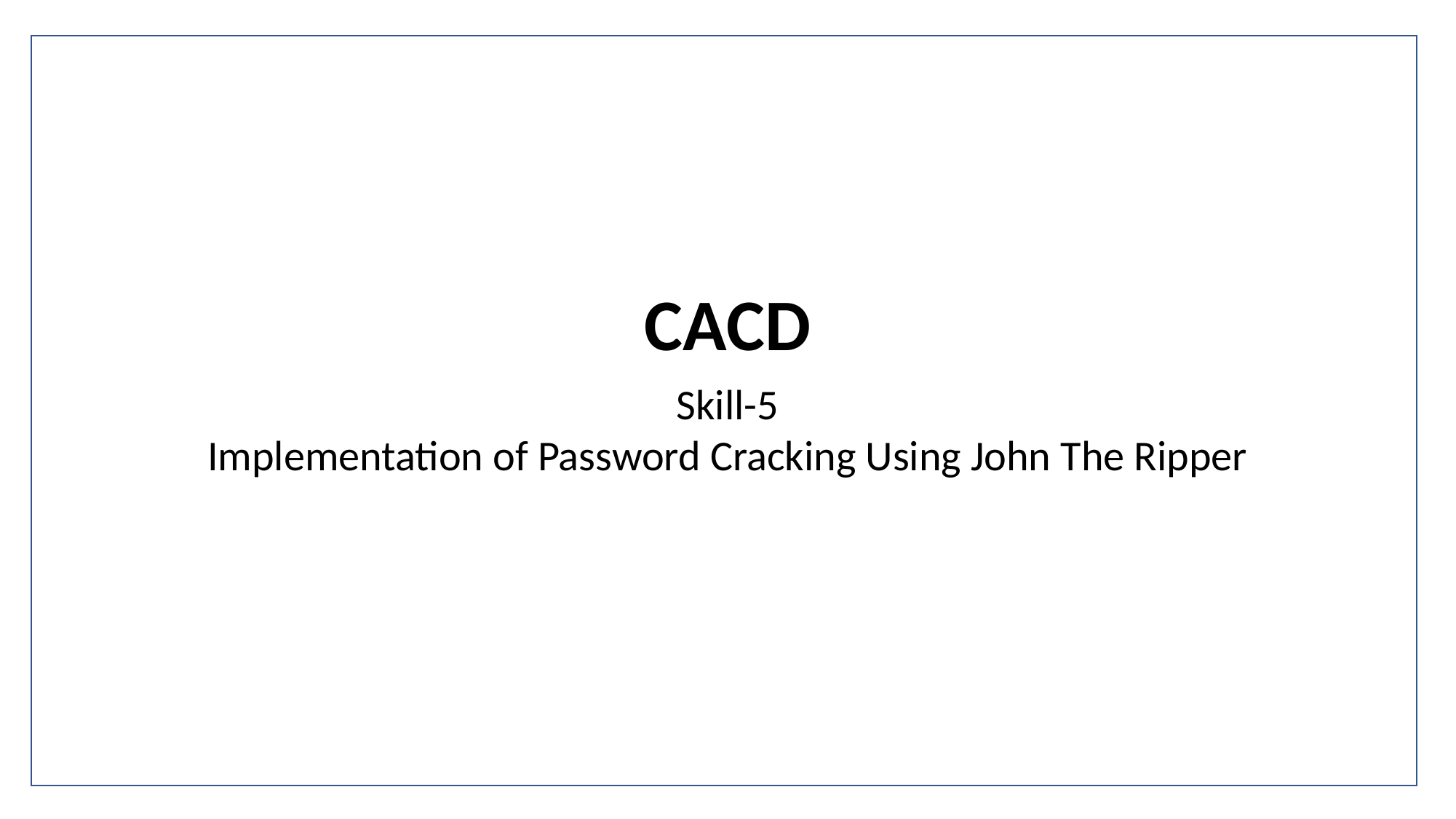

Sub:

CACD
Skill-5
Implementation of Password Cracking Using John The Ripper